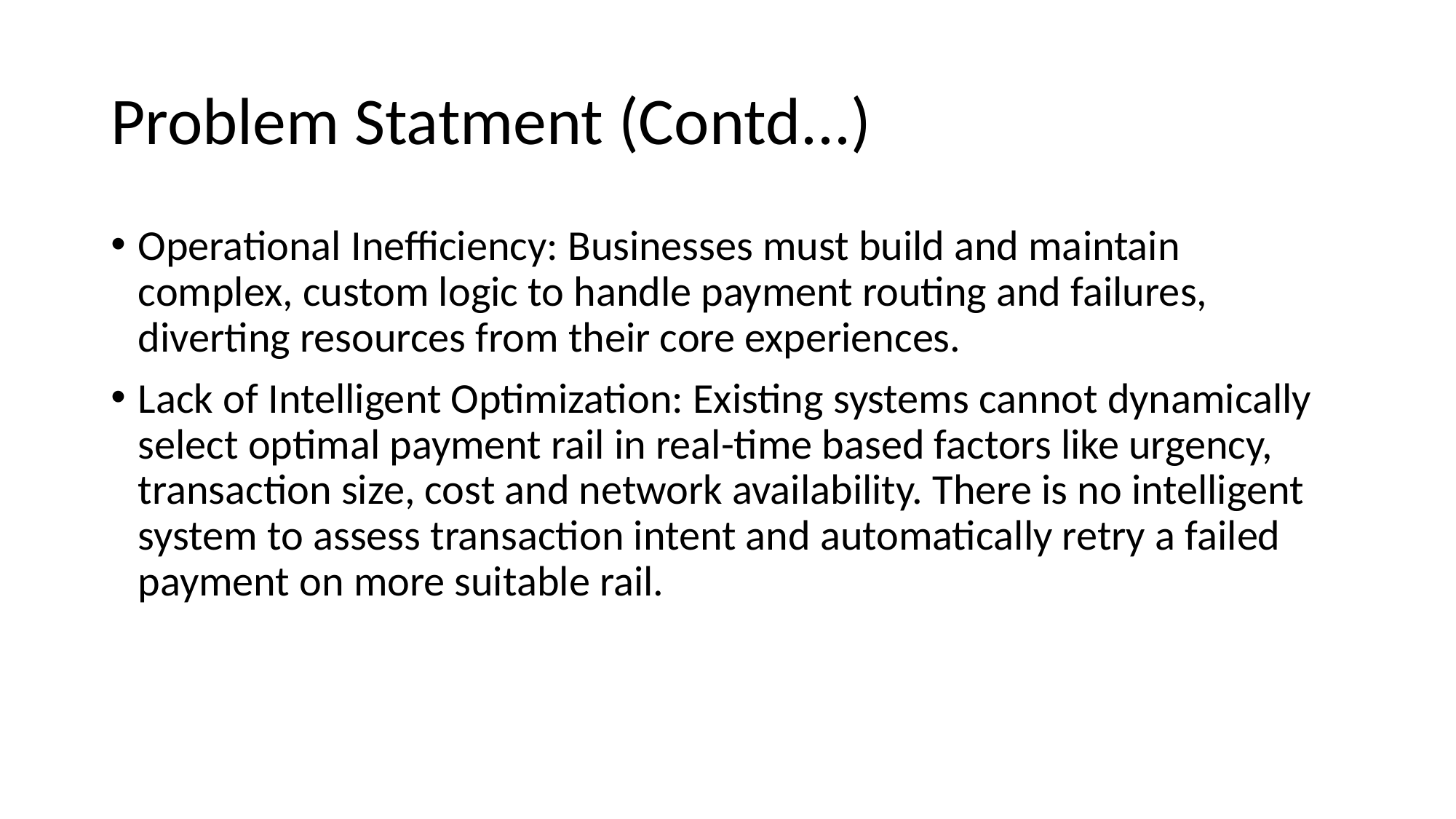

# Problem Statment (Contd...)
Operational Inefficiency: Businesses must build and maintain complex, custom logic to handle payment routing and failures, diverting resources from their core experiences.
Lack of Intelligent Optimization: Existing systems cannot dynamically select optimal payment rail in real-time based factors like urgency, transaction size, cost and network availability. There is no intelligent system to assess transaction intent and automatically retry a failed payment on more suitable rail.